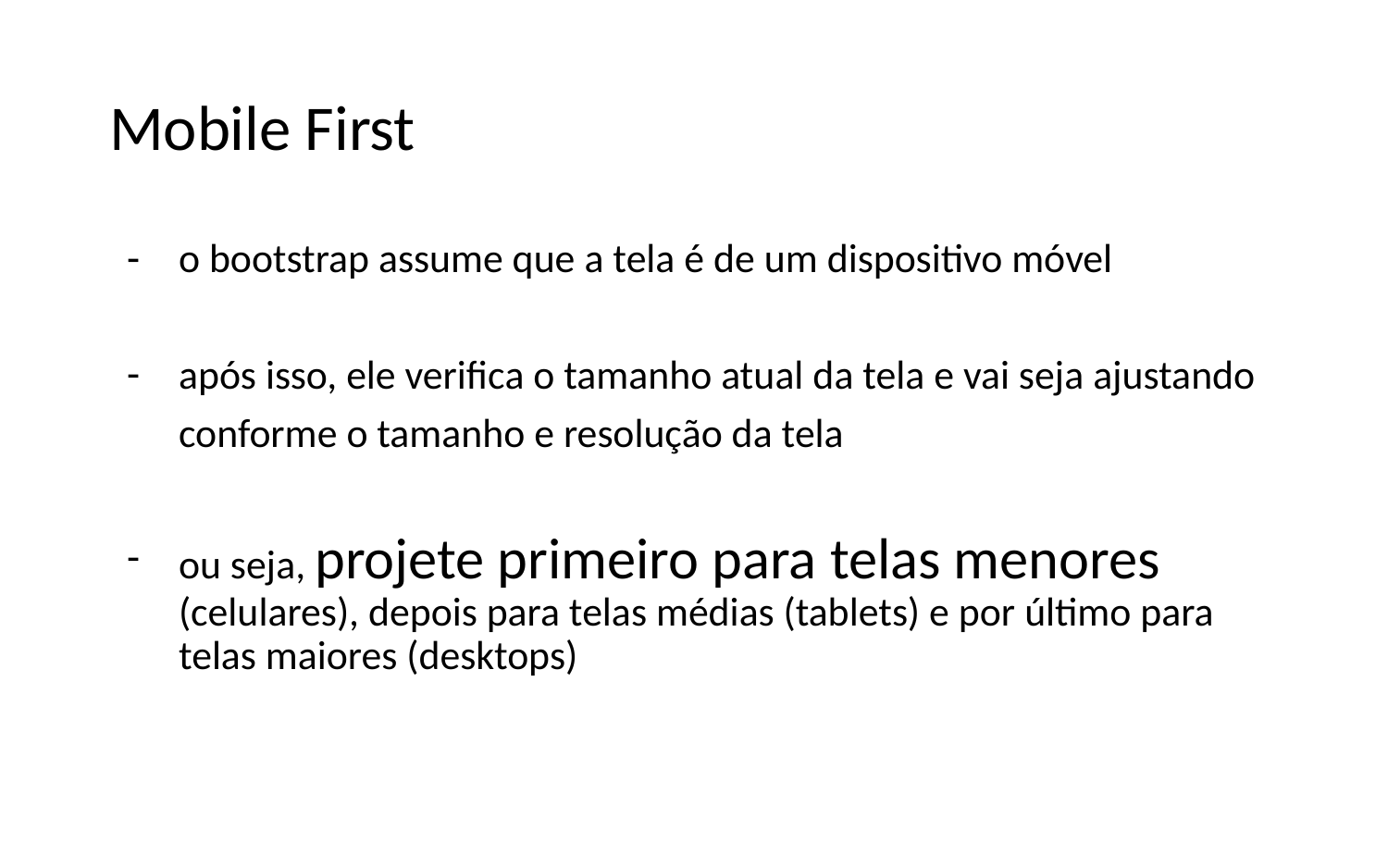

# Mobile First
o bootstrap assume que a tela é de um dispositivo móvel

após isso, ele verifica o tamanho atual da tela e vai seja ajustando
conforme o tamanho e resolução da tela

ou seja, projete primeiro para telas menores (celulares), depois para telas médias (tablets) e por último para telas maiores (desktops)